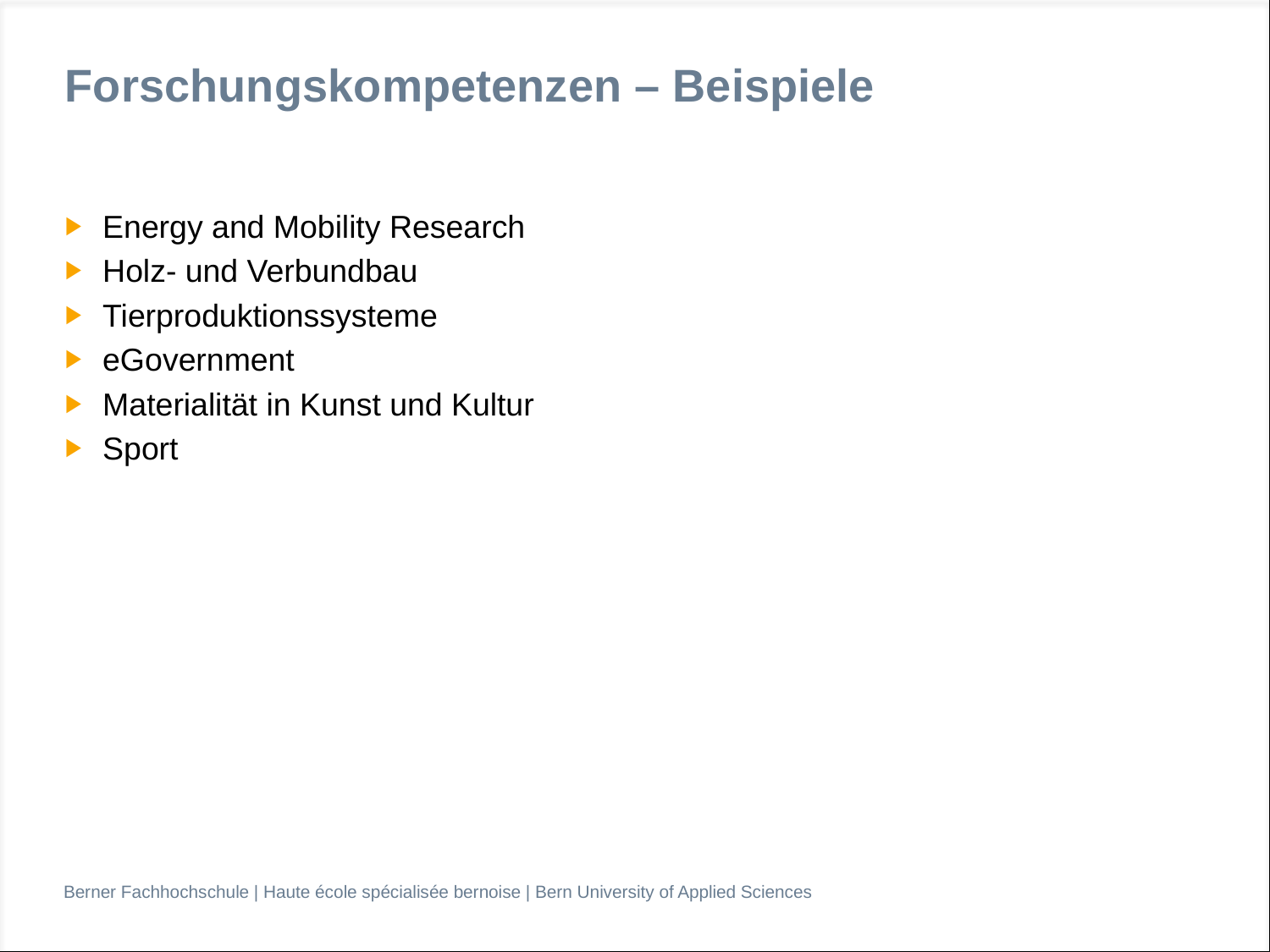

# Forschungskompetenzen – Beispiele
Energy and Mobility Research
Holz- und Verbundbau
Tierproduktionssysteme
eGovernment
Materialität in Kunst und Kultur
Sport